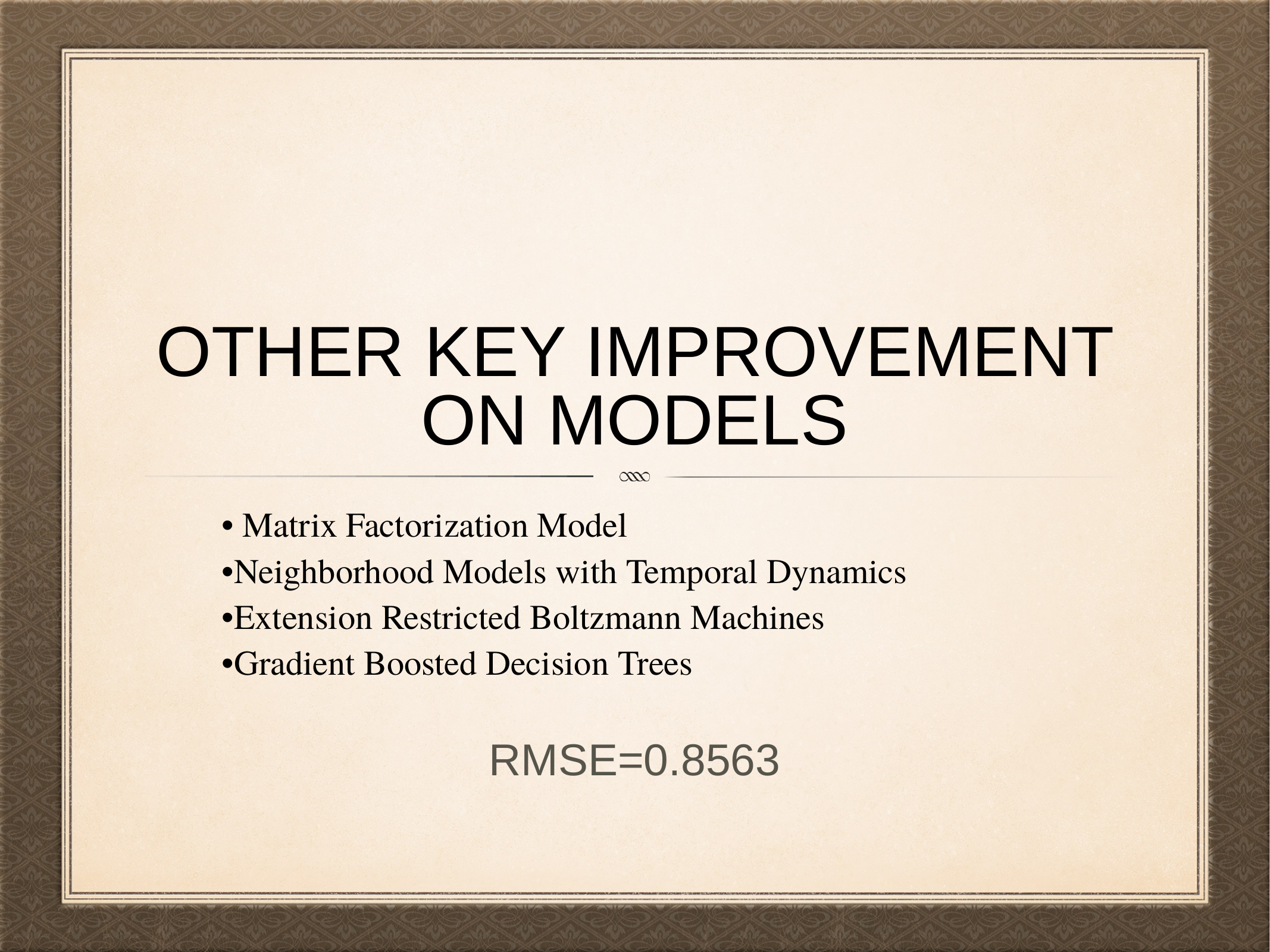

# Other key improvement on models
• Matrix Factorization Model
•Neighborhood Models with Temporal Dynamics
•Extension Restricted Boltzmann Machines
•Gradient Boosted Decision Trees
RMSE=0.8563